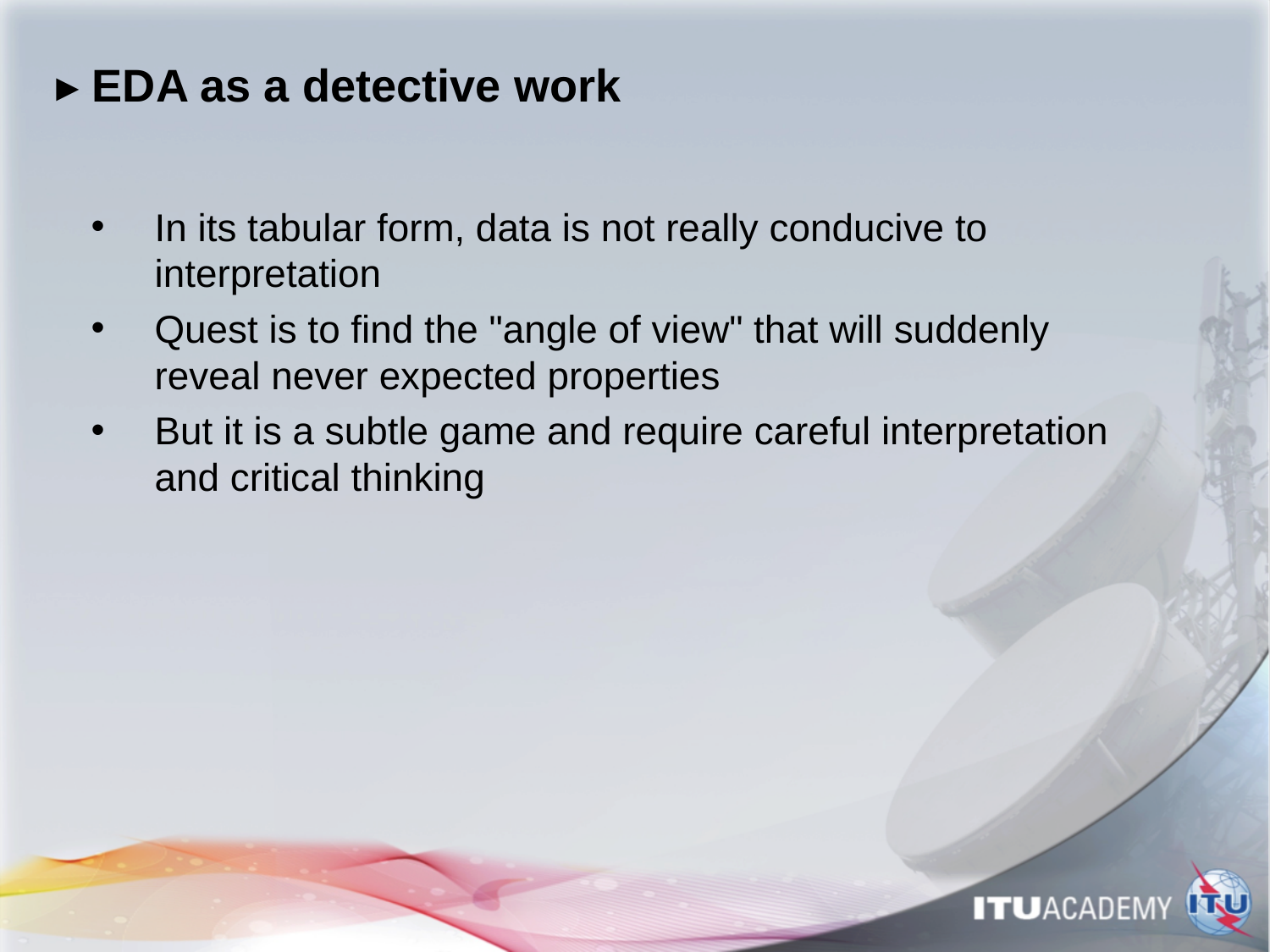

# ▸ EDA as a detective work
In its tabular form, data is not really conducive to interpretation
Quest is to find the "angle of view" that will suddenly reveal never expected properties
But it is a subtle game and require careful interpretation and critical thinking